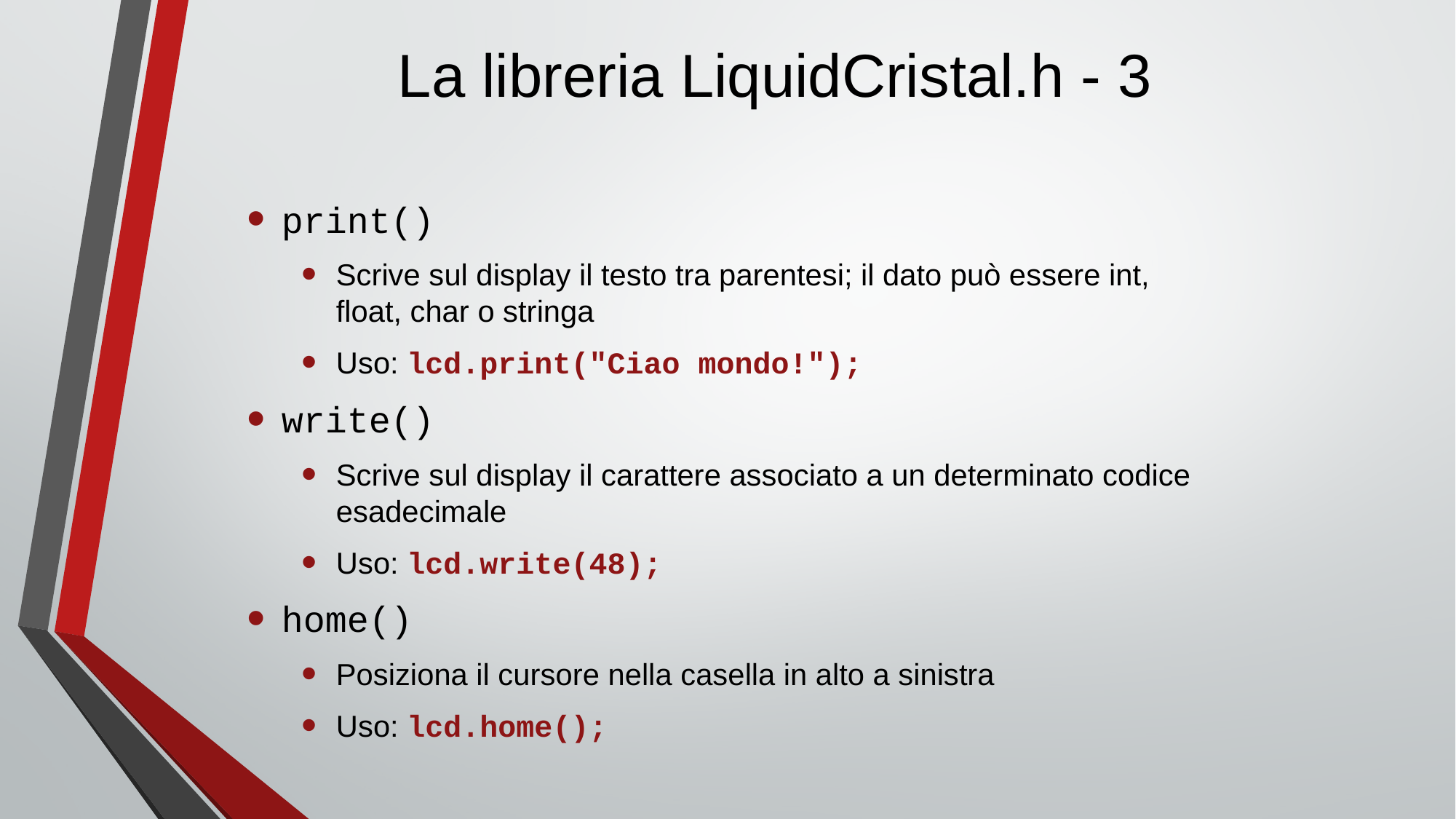

# La libreria LiquidCristal.h - 3
print()
Scrive sul display il testo tra parentesi; il dato può essere int, float, char o stringa
Uso: lcd.print("Ciao mondo!");
write()
Scrive sul display il carattere associato a un determinato codice esadecimale
Uso: lcd.write(48);
home()
Posiziona il cursore nella casella in alto a sinistra
Uso: lcd.home();